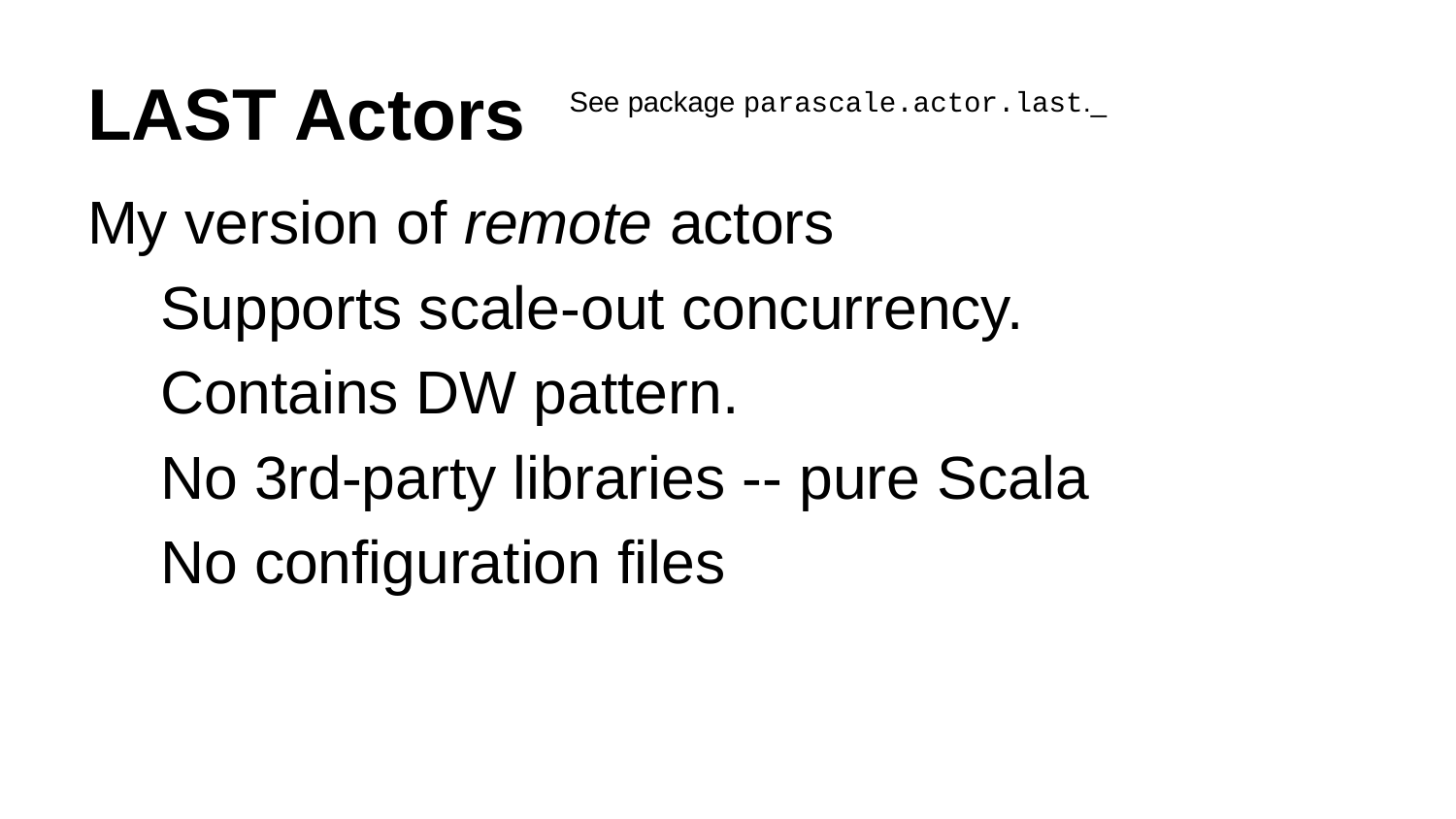

# LAST Actors
See package parascale.actor.last._
My version of remote actors
Supports scale-out concurrency.
Contains DW pattern.
No 3rd-party libraries -- pure Scala
No configuration files